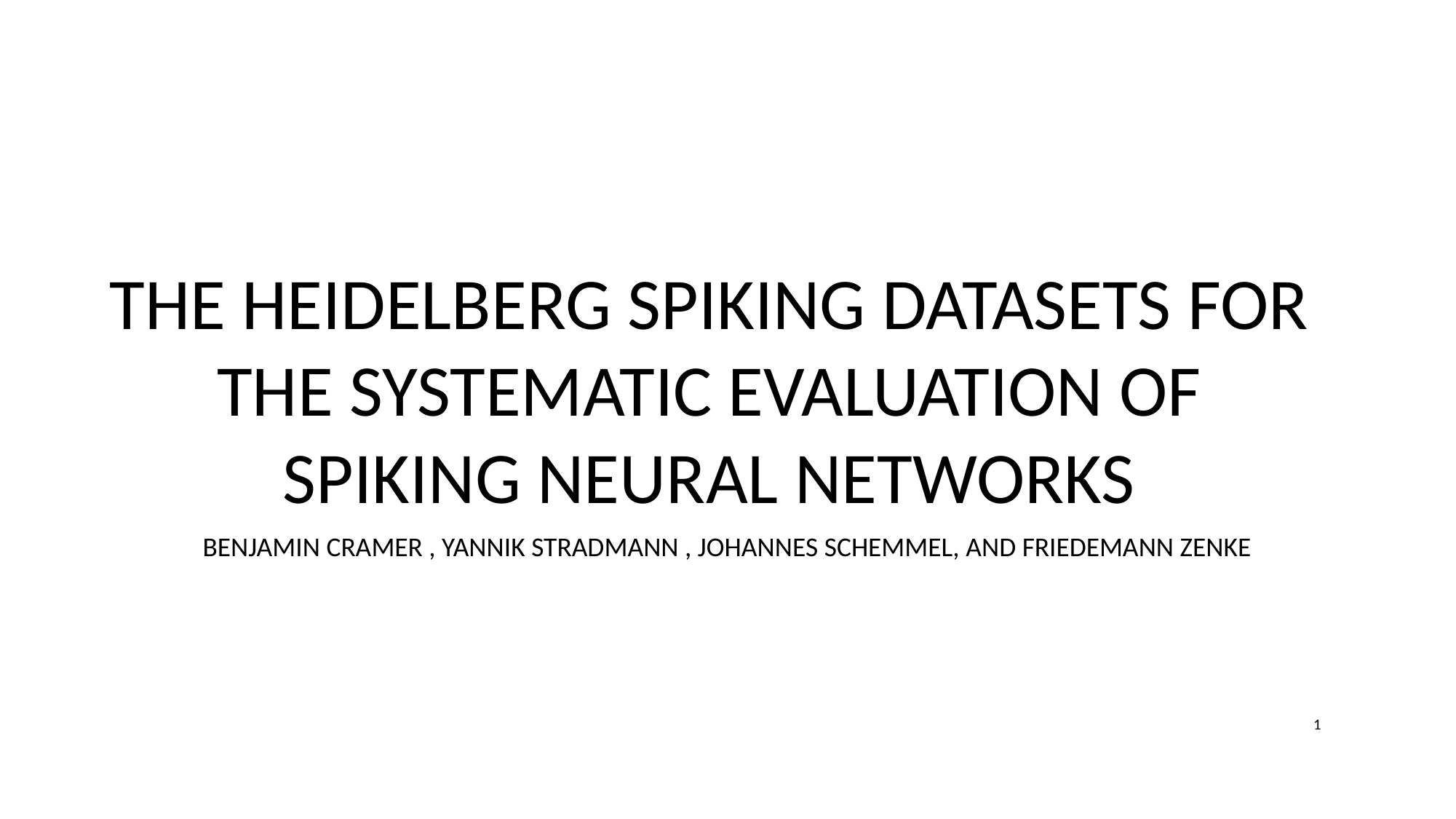

# The Heidelberg Spiking Datasets for the Systematic Evaluation of Spiking Neural Networks
Benjamin Cramer , Yannik Stradmann , Johannes Schemmel, and Friedemann Zenke
1